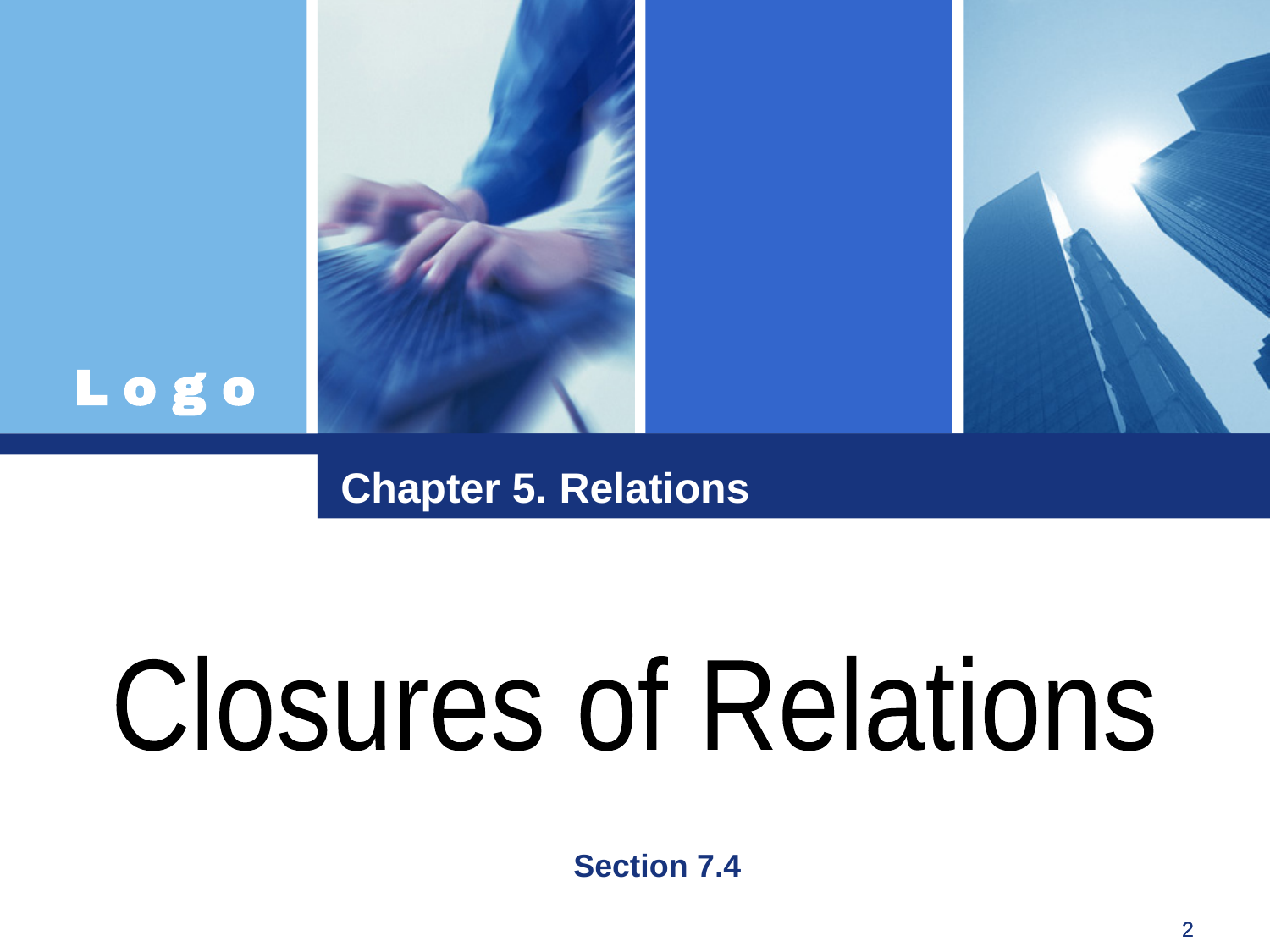

Chapter 5. Relations
Closures of Relations
Section 7.4
2
2